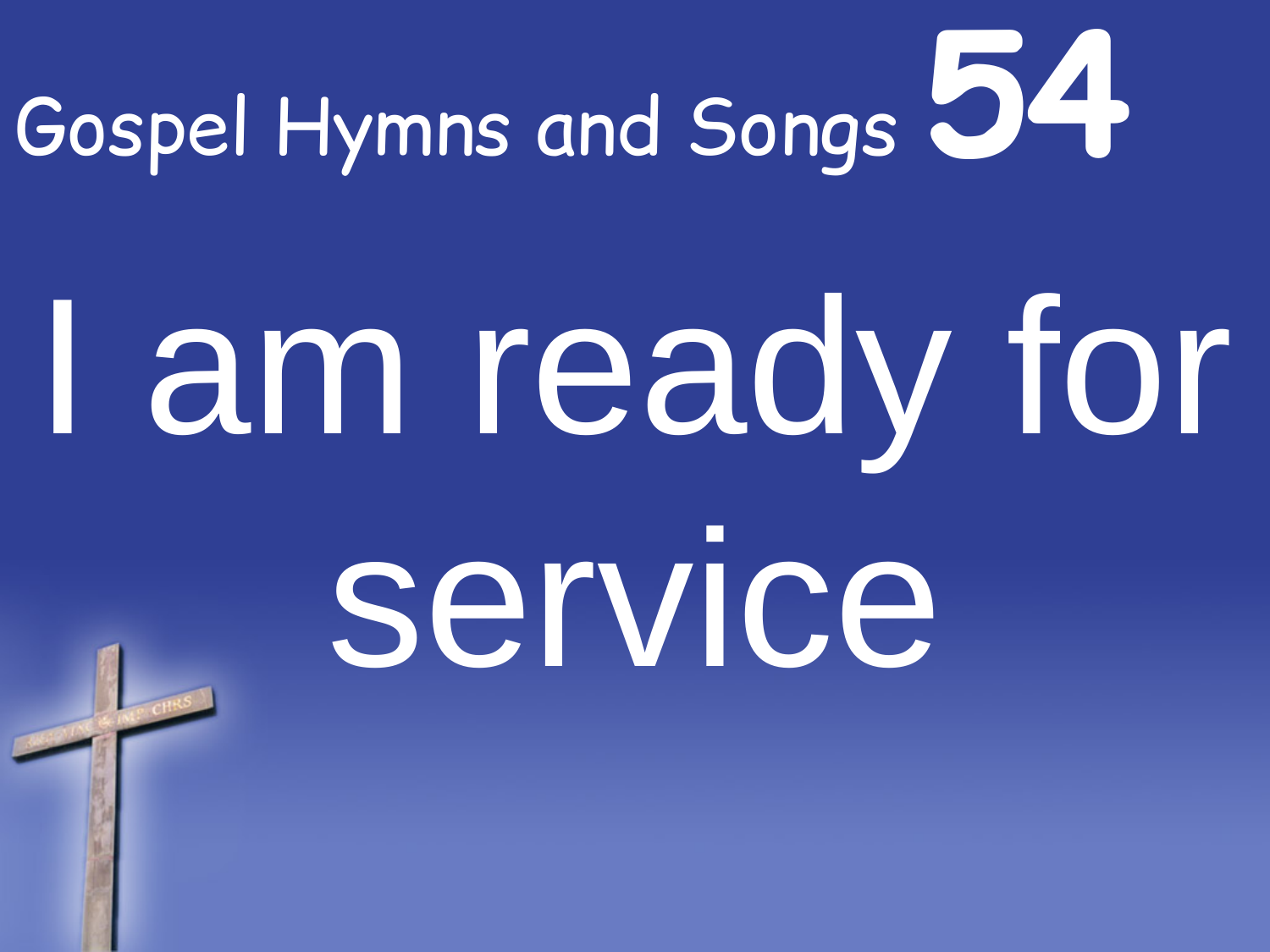

# Gospel Hymns and Songs 54
I am ready for service